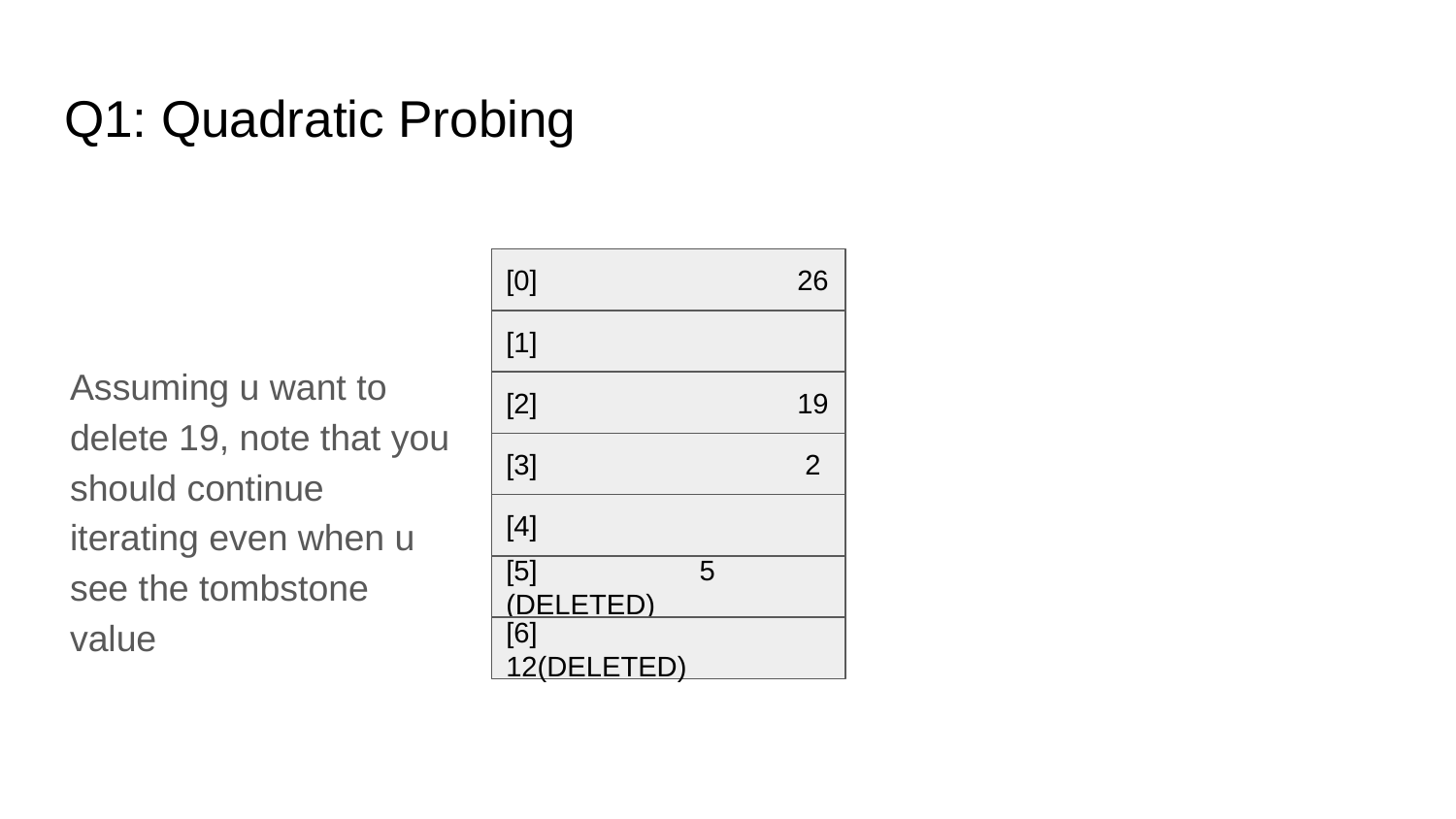

# Q1: Quadratic Probing
[0]		26

Assuming u want to delete 19, note that you should continue iterating even when u see the tombstone value
[1]
[2]		19
[3]		 2
[4]
[5]	      5 (DELETED)
[6]	     12(DELETED)